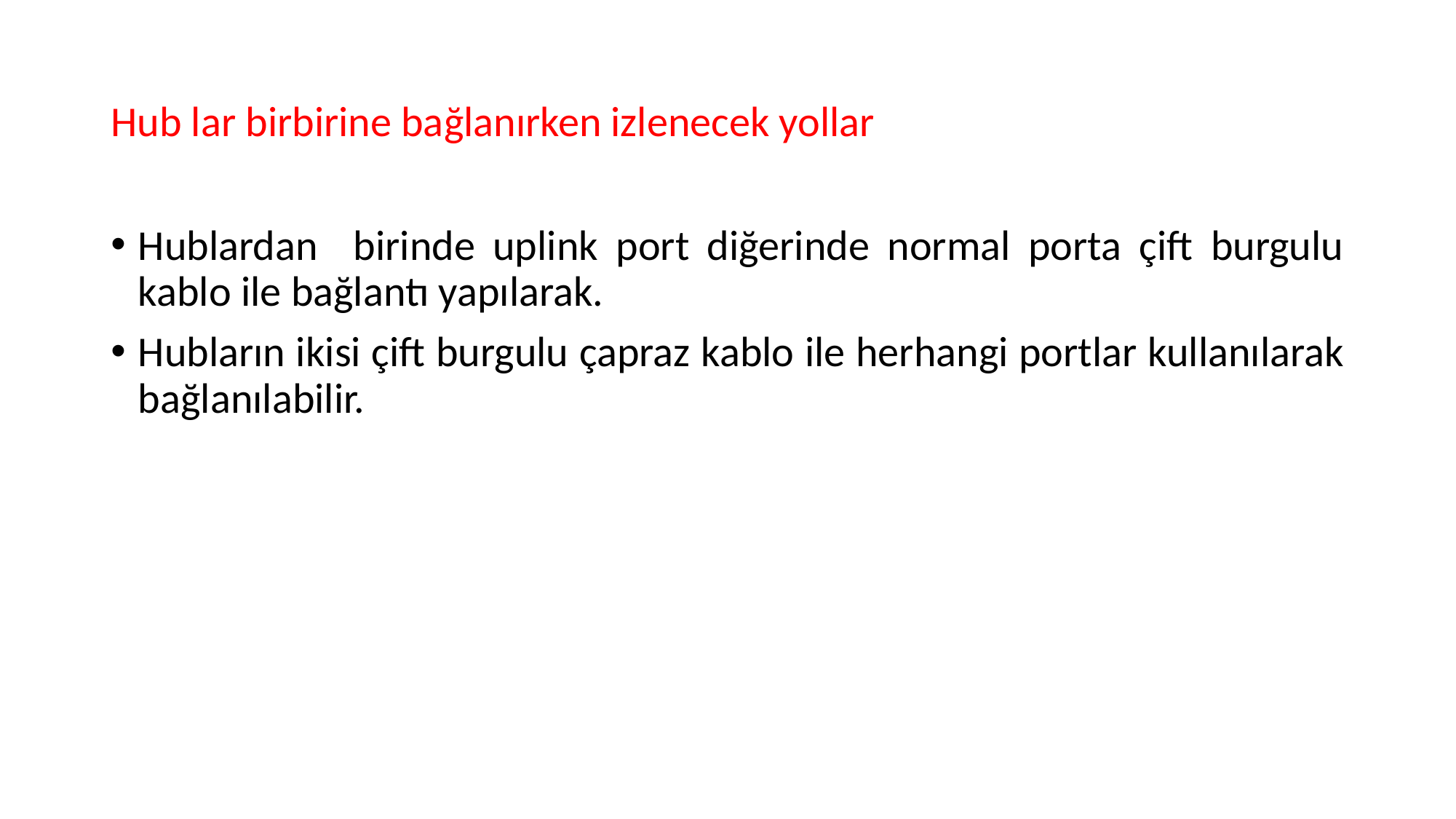

# Hub lar birbirine bağlanırken izlenecek yollar
Hublardan  birinde uplink port diğerinde normal porta çift burgulu kablo ile bağlantı yapılarak.
Hubların ikisi çift burgulu çapraz kablo ile herhangi portlar kullanılarak bağlanılabilir.